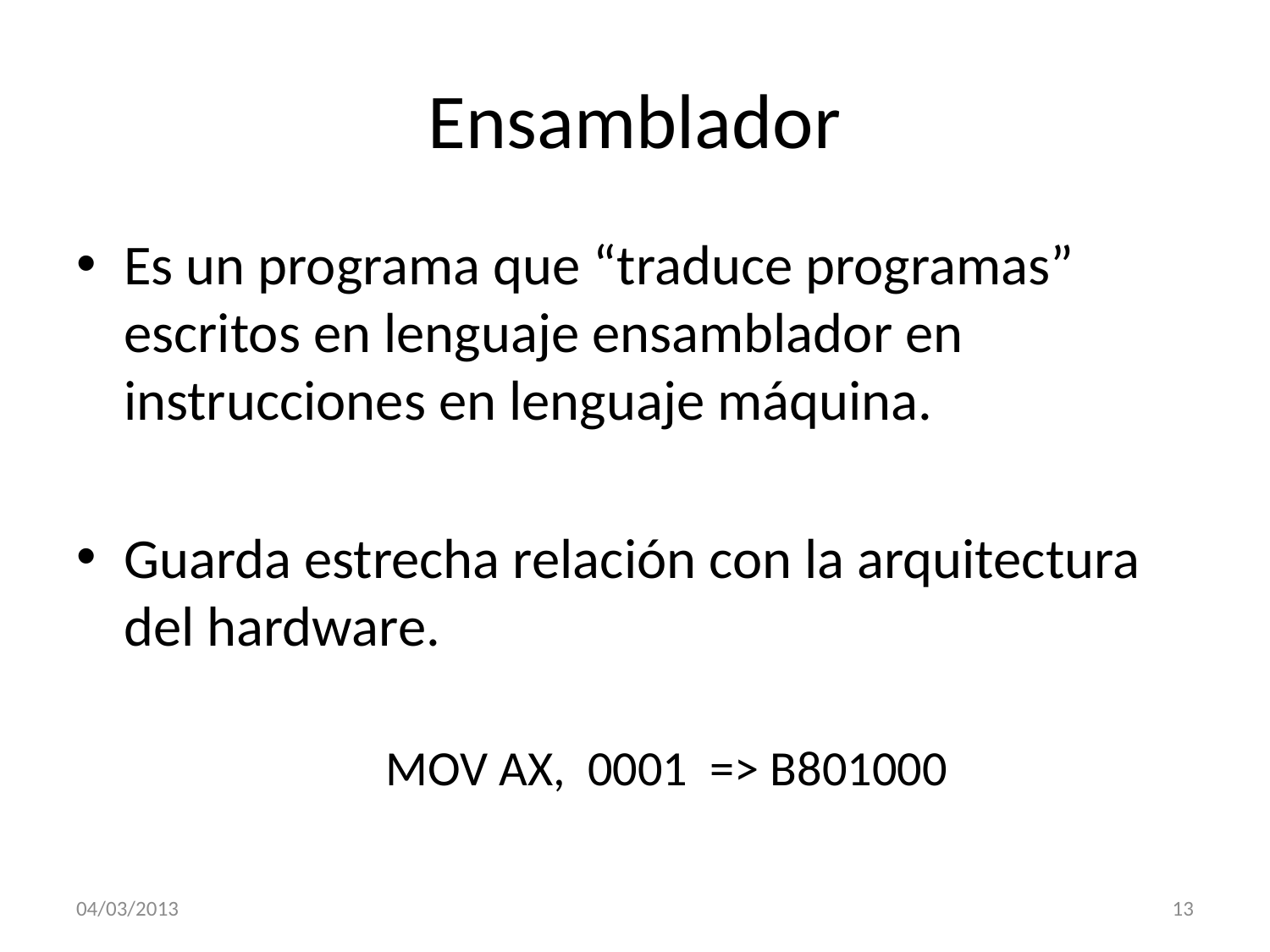

# Ensamblador
Es un programa que “traduce programas” escritos en lenguaje ensamblador en instrucciones en lenguaje máquina.

Guarda estrecha relación con la arquitectura del hardware.

MOV AX,  0001  => B801000

04/03/2013
13